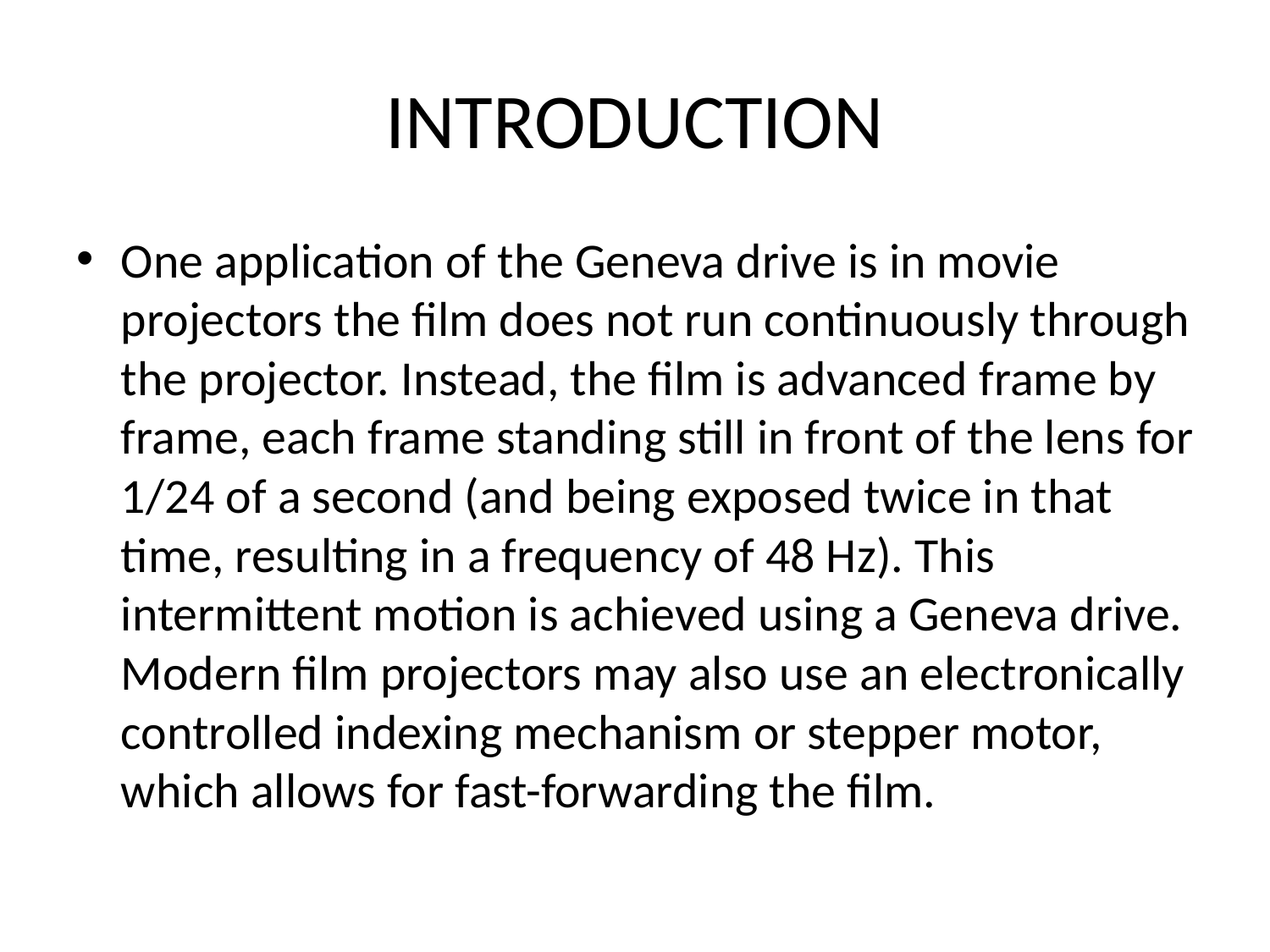

# INTRODUCTION
One application of the Geneva drive is in movie projectors the film does not run continuously through the projector. Instead, the film is advanced frame by frame, each frame standing still in front of the lens for 1/24 of a second (and being exposed twice in that time, resulting in a frequency of 48 Hz). This intermittent motion is achieved using a Geneva drive. Modern film projectors may also use an electronically controlled indexing mechanism or stepper motor, which allows for fast-forwarding the film.